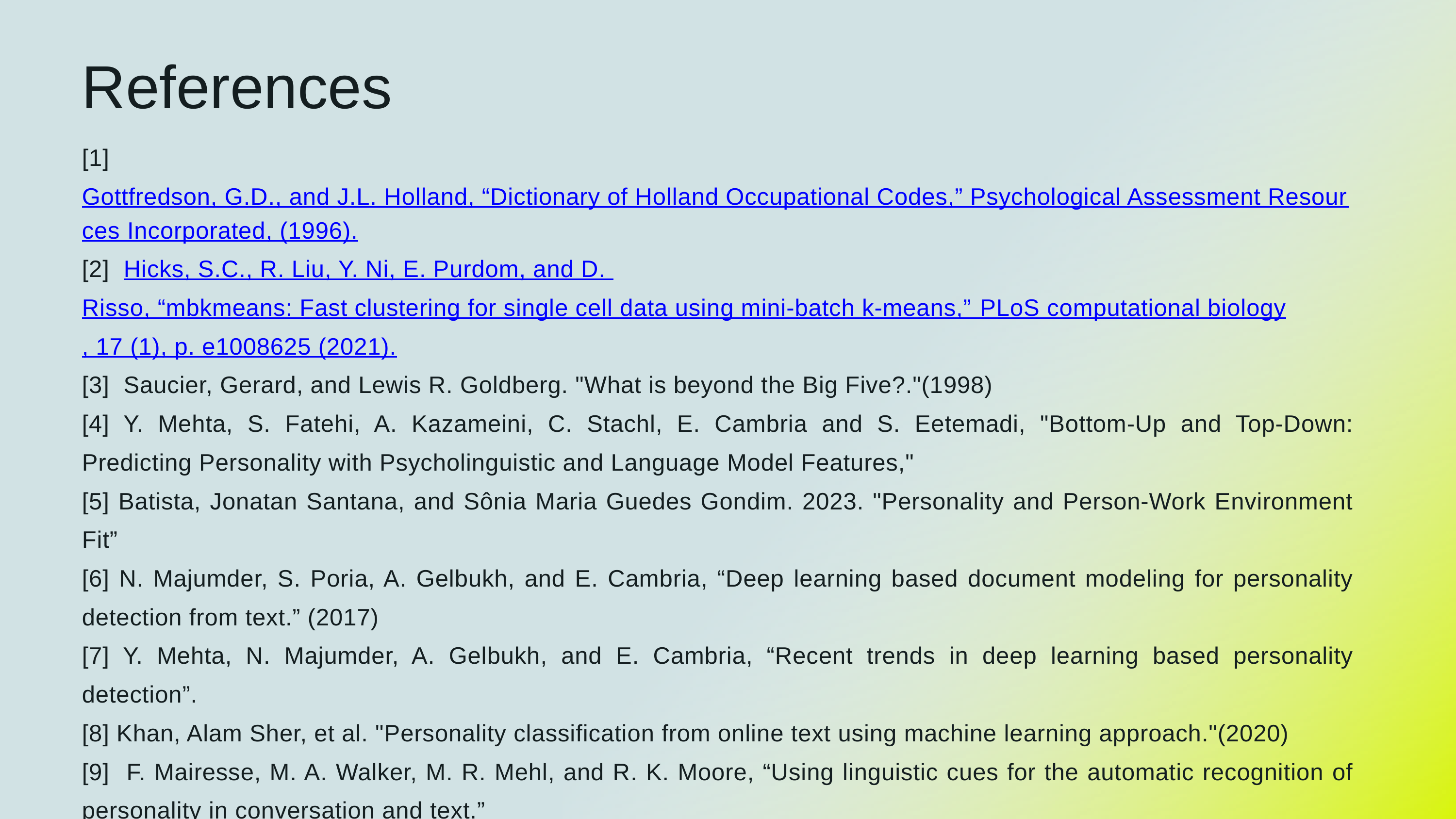

References
[1]  Gottfredson, G.D., and J.L. Holland, “Dictionary of Holland Occupational Codes,” Psychological Assessment Resources Incorporated, (1996).
[2]  Hicks, S.C., R. Liu, Y. Ni, E. Purdom, and D.
Risso, “mbkmeans: Fast clustering for single cell data using mini-batch k-means,” PLoS computational biology, 17 (1), p. e1008625 (2021).
[3]  Saucier, Gerard, and Lewis R. Goldberg. "What is beyond the Big Five?."(1998)
[4] Y. Mehta, S. Fatehi, A. Kazameini, C. Stachl, E. Cambria and S. Eetemadi, "Bottom-Up and Top-Down: Predicting Personality with Psycholinguistic and Language Model Features,"
[5] Batista, Jonatan Santana, and Sônia Maria Guedes Gondim. 2023. "Personality and Person-Work Environment Fit”
[6] N. Majumder, S. Poria, A. Gelbukh, and E. Cambria, “Deep learning based document modeling for personality detection from text.” (2017)
[7] Y. Mehta, N. Majumder, A. Gelbukh, and E. Cambria, “Recent trends in deep learning based personality detection”.
[8] Khan, Alam Sher, et al. "Personality classification from online text using machine learning approach."(2020)
[9]  F. Mairesse, M. A. Walker, M. R. Mehl, and R. K. Moore, “Using linguistic cues for the automatic recognition of personality in conversation and text.”
[10] Hicks, S.C., R. Liu, Y. Ni, E. Purdom, and D. Risso, “mbk means: Fast clustering for single cell data using mini-batch k-means,” PLoS computational biology, 17 (1), p. e1008625 (2021).